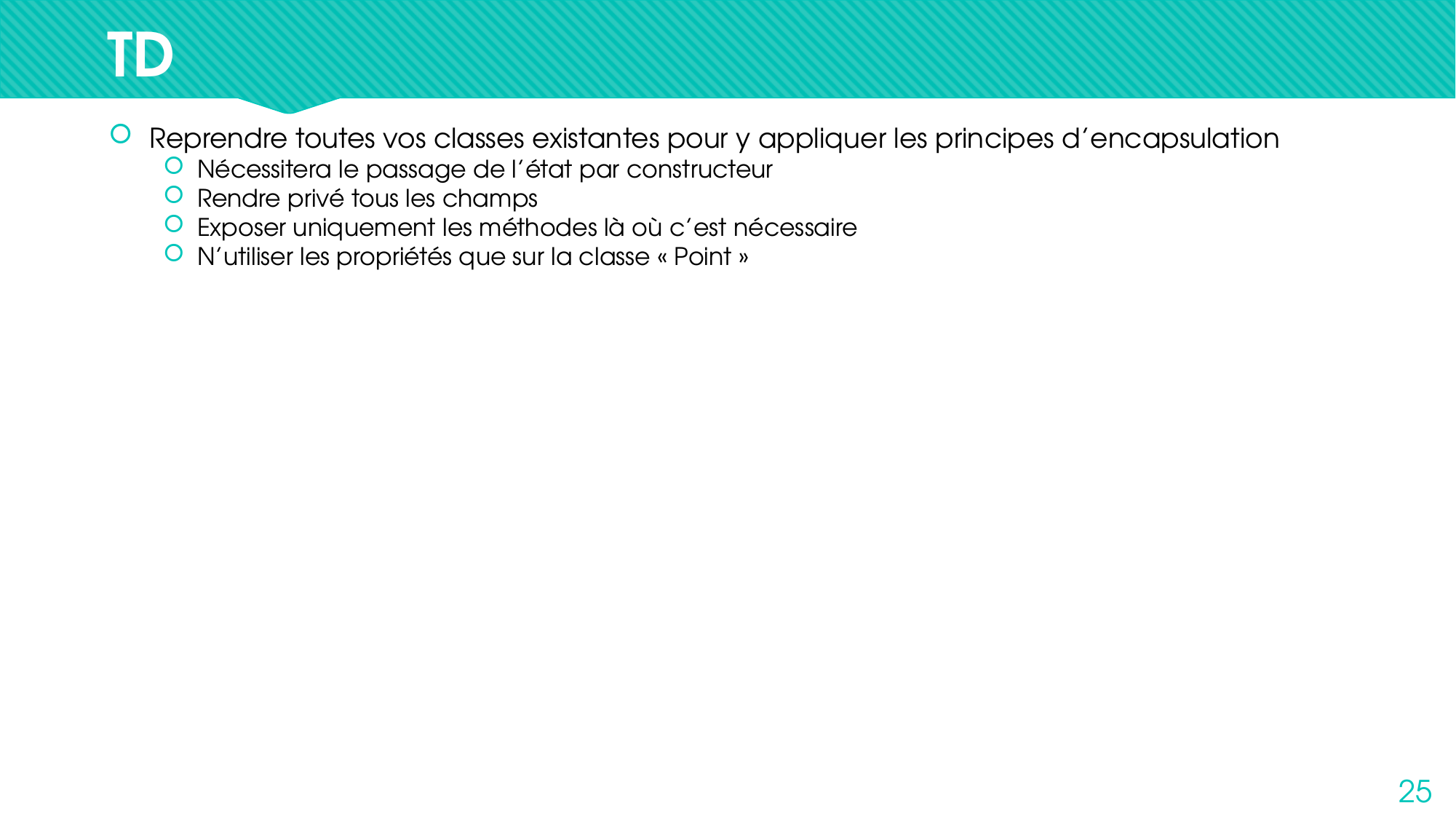

TD
Reprendre toutes vos classes existantes pour y appliquer les principes d’encapsulation
Nécessitera le passage de l’état par constructeur
Rendre privé tous les champs
Exposer uniquement les méthodes là où c’est nécessaire
N’utiliser les propriétés que sur la classe « Point »

25